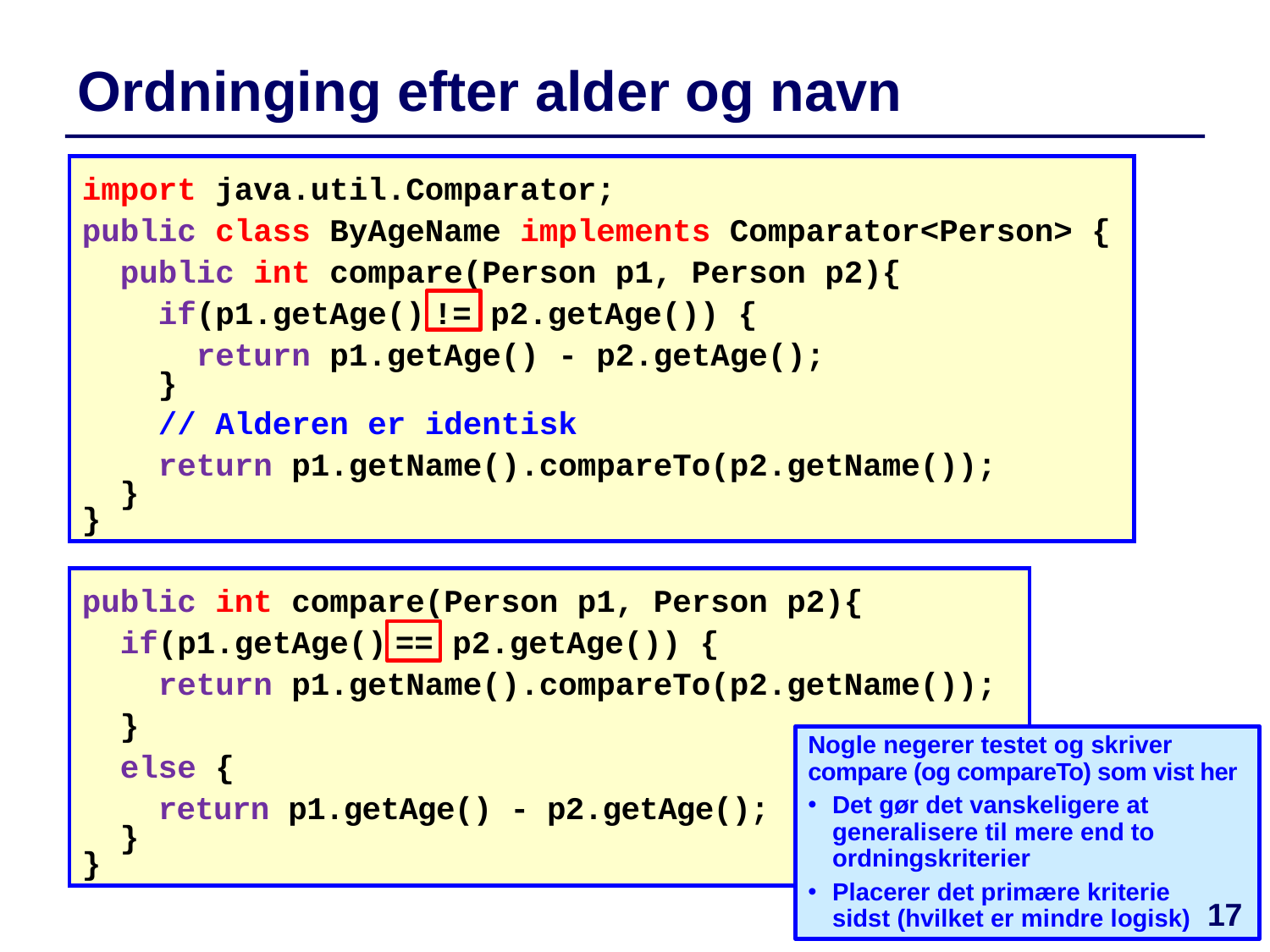

# Ordninging efter alder og navn

import java.util.Comparator;
public class ByAgeName implements Comparator<Person> {
  public int compare(Person p1, Person p2){
    if(p1.getAge() != p2.getAge()) {
      return p1.getAge() - p2.getAge();
    }
    // Alderen er identisk
    return p1.getName().compareTo(p2.getName());
  }
}

public int compare(Person p1, Person p2){
  if(p1.getAge() == p2.getAge()) {
    return p1.getName().compareTo(p2.getName());
  }
  else {
    return p1.getAge() - p2.getAge();
  }
}

Nogle negerer testet og skriver compare (og compareTo) som vist her
Det gør det vanskeligere at generalisere til mere end to ordningskriterier
Placerer det primære kriterie
sidst (hvilket er mindre logisk)
17